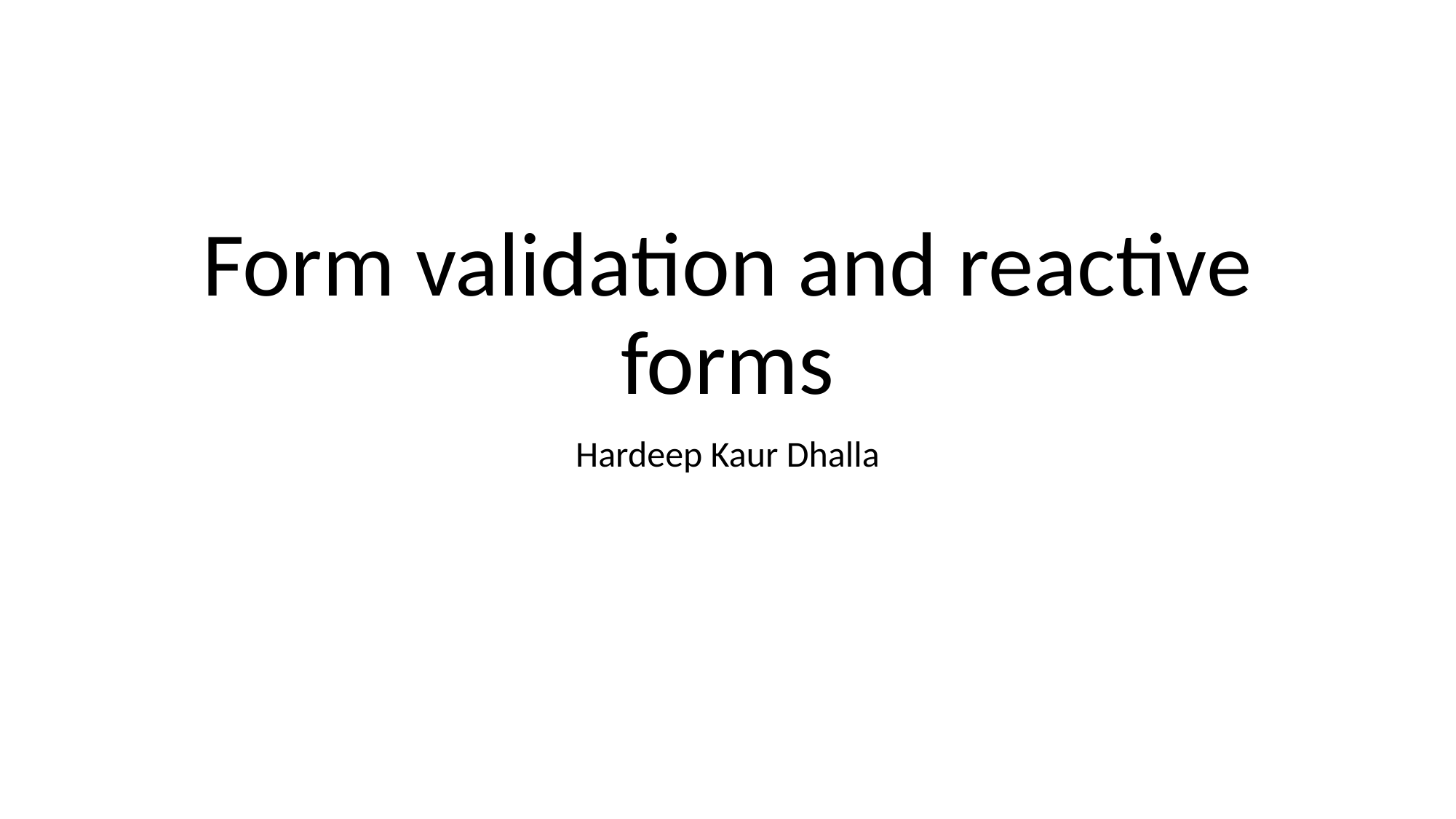

# Form validation and reactive forms
Hardeep Kaur Dhalla